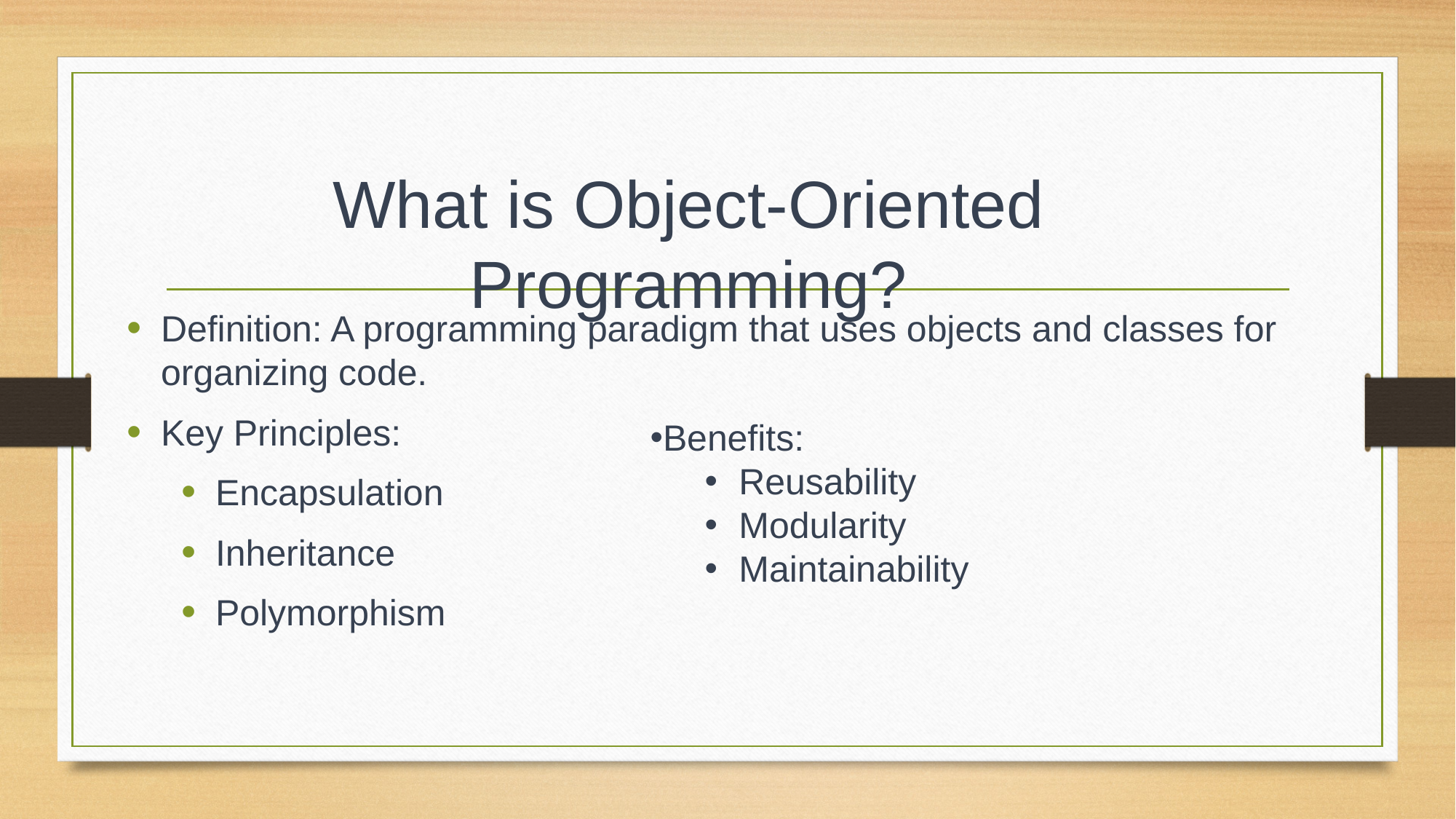

# What is Object-Oriented Programming?
Definition: A programming paradigm that uses objects and classes for organizing code.
Key Principles:
Encapsulation
Inheritance
Polymorphism

Benefits:
Reusability
Modularity
Maintainability